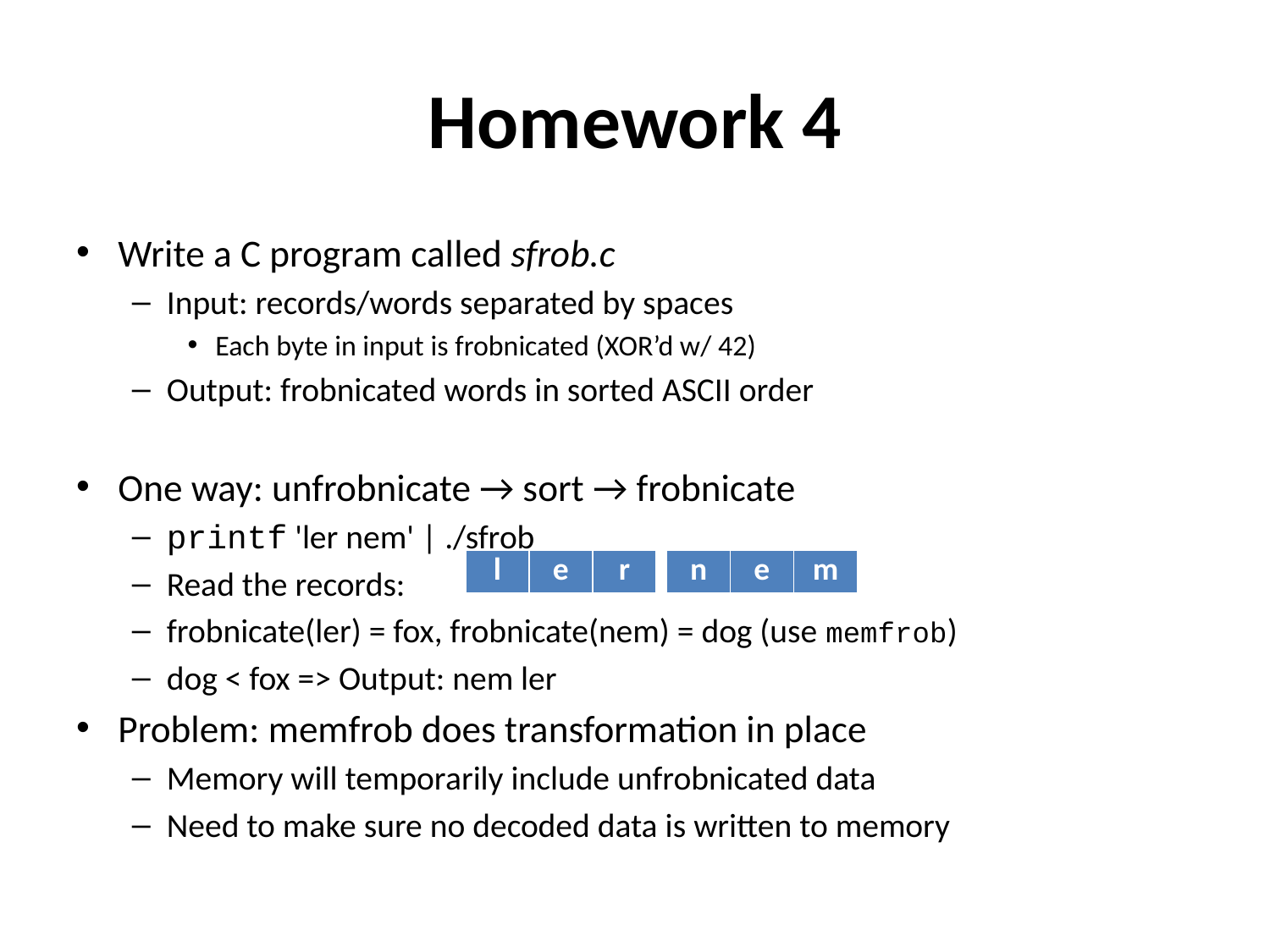

# Homework 4
Write a C program called sfrob.c
Input: records/words separated by spaces
Each byte in input is frobnicated (XOR’d w/ 42)
Output: frobnicated words in sorted ASCII order

One way: unfrobnicate → sort → frobnicate
printf 'ler nem' | ./sfrob
Read the records:
frobnicate(ler) = fox, frobnicate(nem) = dog (use memfrob)
dog < fox => Output: nem ler
Problem: memfrob does transformation in place
Memory will temporarily include unfrobnicated data
Need to make sure no decoded data is written to memory

| l | e | r |
| --- | --- | --- |
| n | e | m |
| --- | --- | --- |